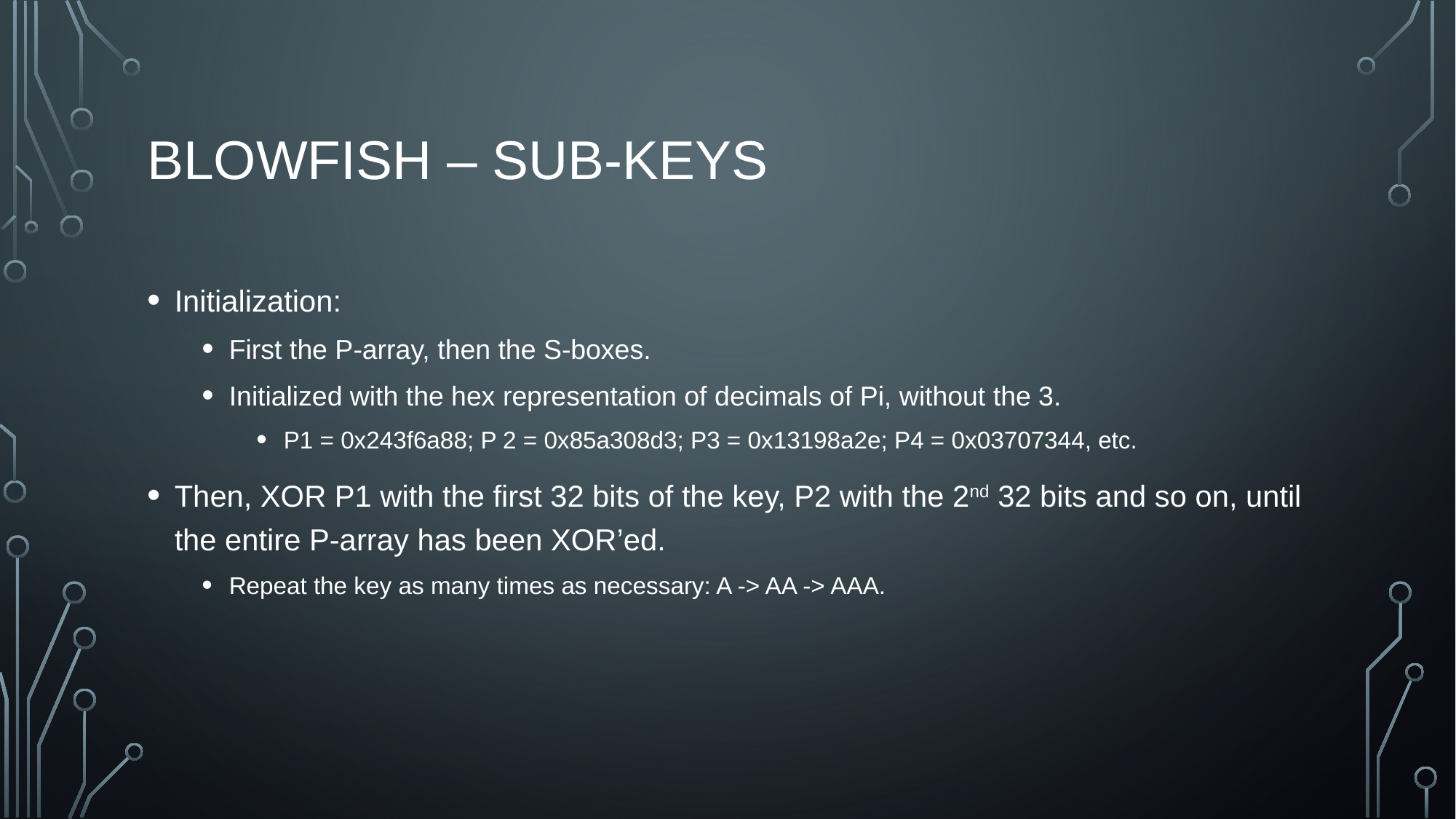

# BLOWFISH – Sub-keys
Initialization:
First the P-array, then the S-boxes.
Initialized with the hex representation of decimals of Pi, without the 3.
P1 = 0x243f6a88; P 2 = 0x85a308d3; P3 = 0x13198a2e; P4 = 0x03707344, etc.
Then, XOR P1 with the first 32 bits of the key, P2 with the 2nd 32 bits and so on, until the entire P-array has been XOR’ed.
Repeat the key as many times as necessary: A -> AA -> AAA.